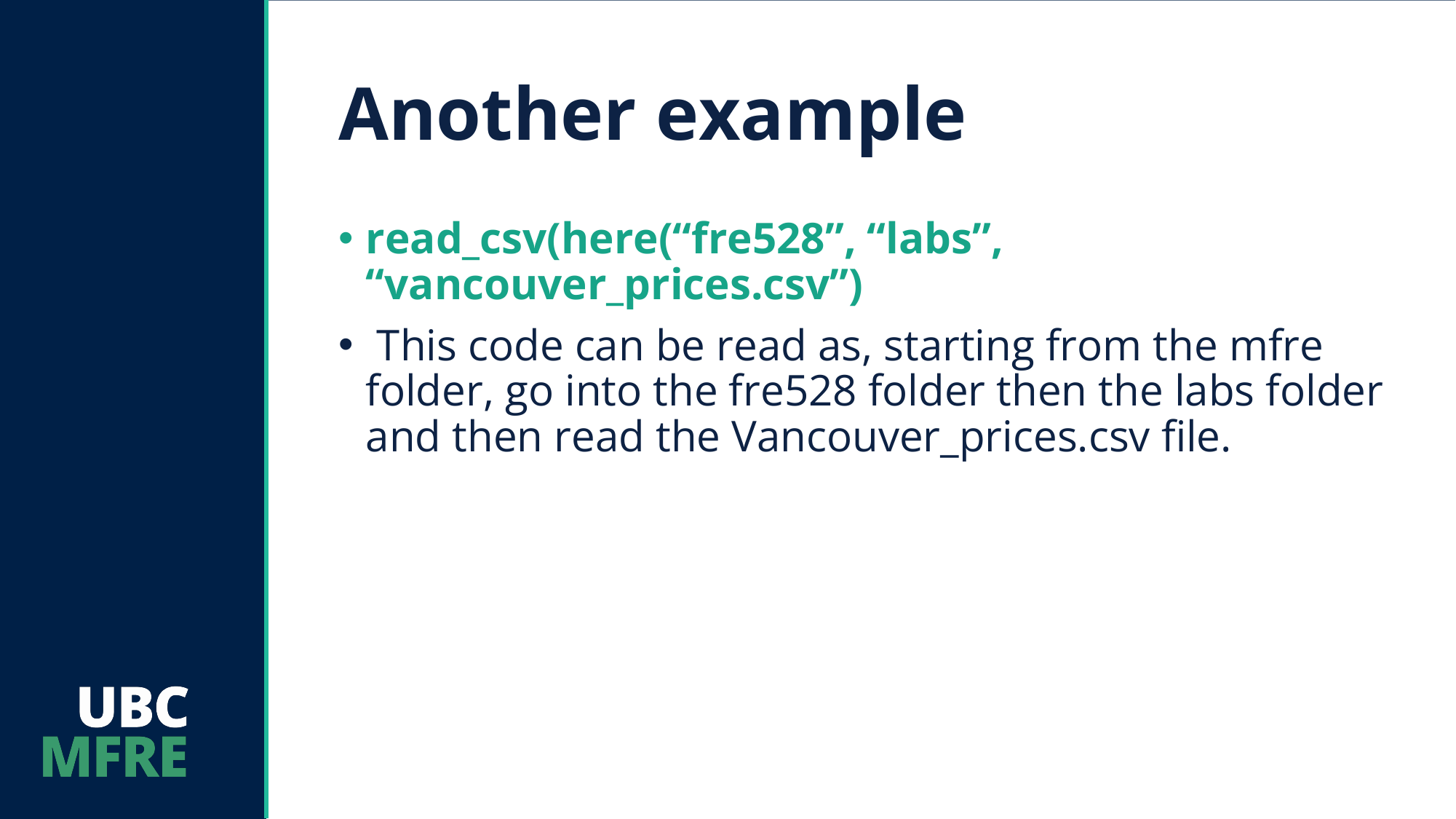

# Another example
read_csv(here(“fre528”, “labs”, “vancouver_prices.csv”)
 This code can be read as, starting from the mfre folder, go into the fre528 folder then the labs folder and then read the Vancouver_prices.csv file.